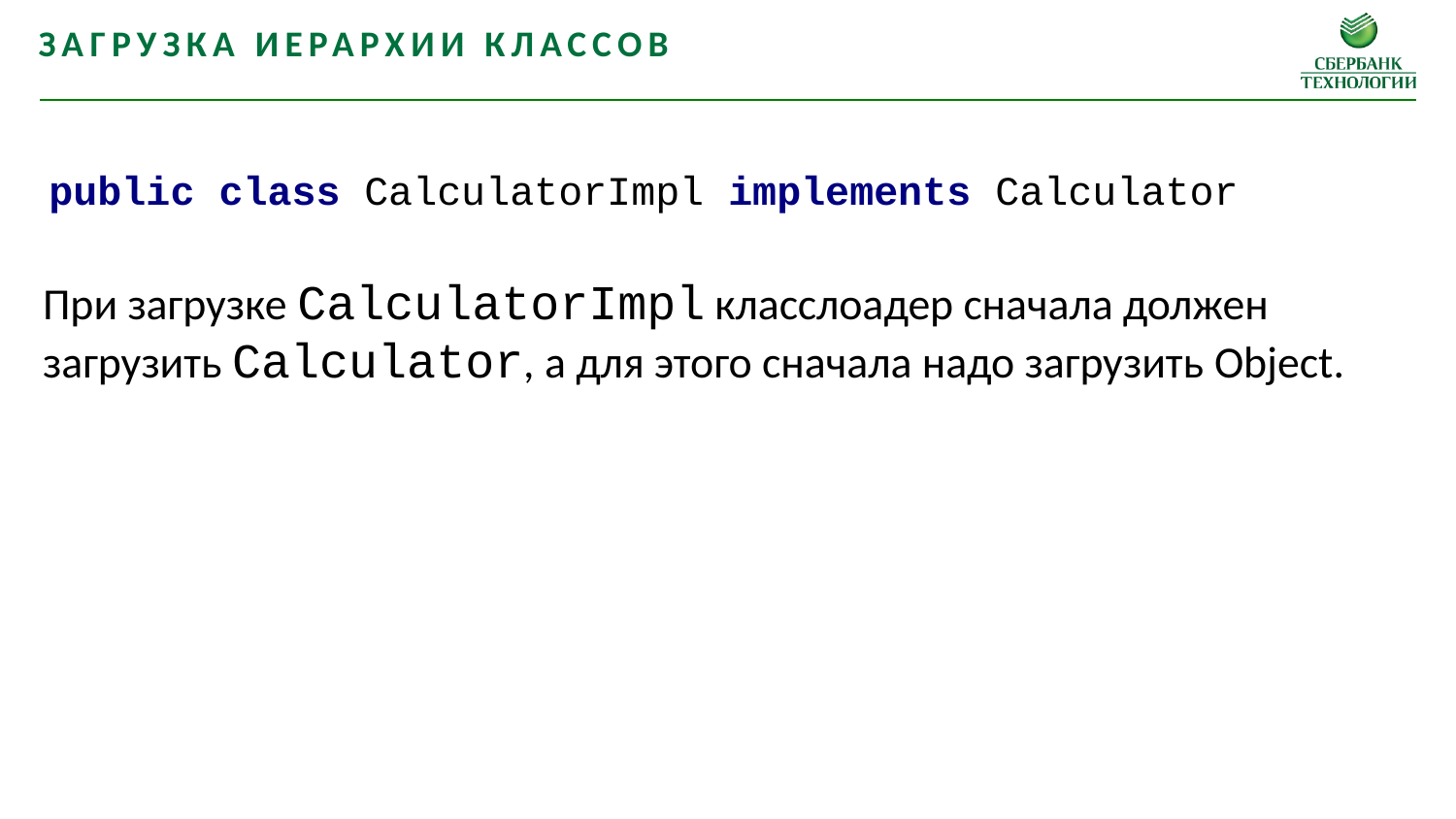

Загрузка Иерархии классов

При загрузке CalculatorImpl класслоадер сначала должен загрузить Calculator, а для этого сначала надо загрузить Object.
public class CalculatorImpl implements Calculator